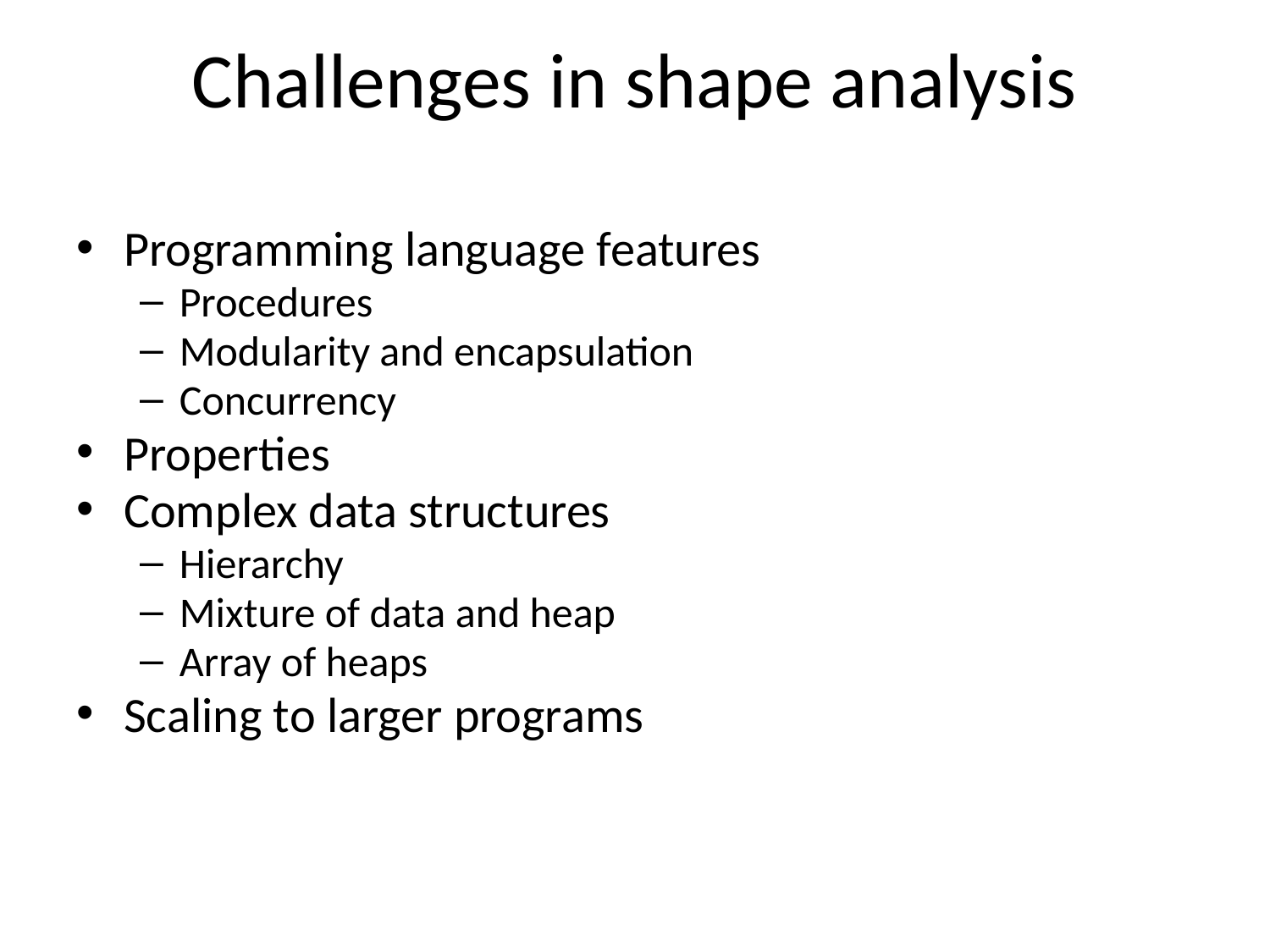

# Challenges in shape analysis
Programming language features
Procedures
Modularity and encapsulation
Concurrency
Properties
Complex data structures
Hierarchy
Mixture of data and heap
Array of heaps
Scaling to larger programs